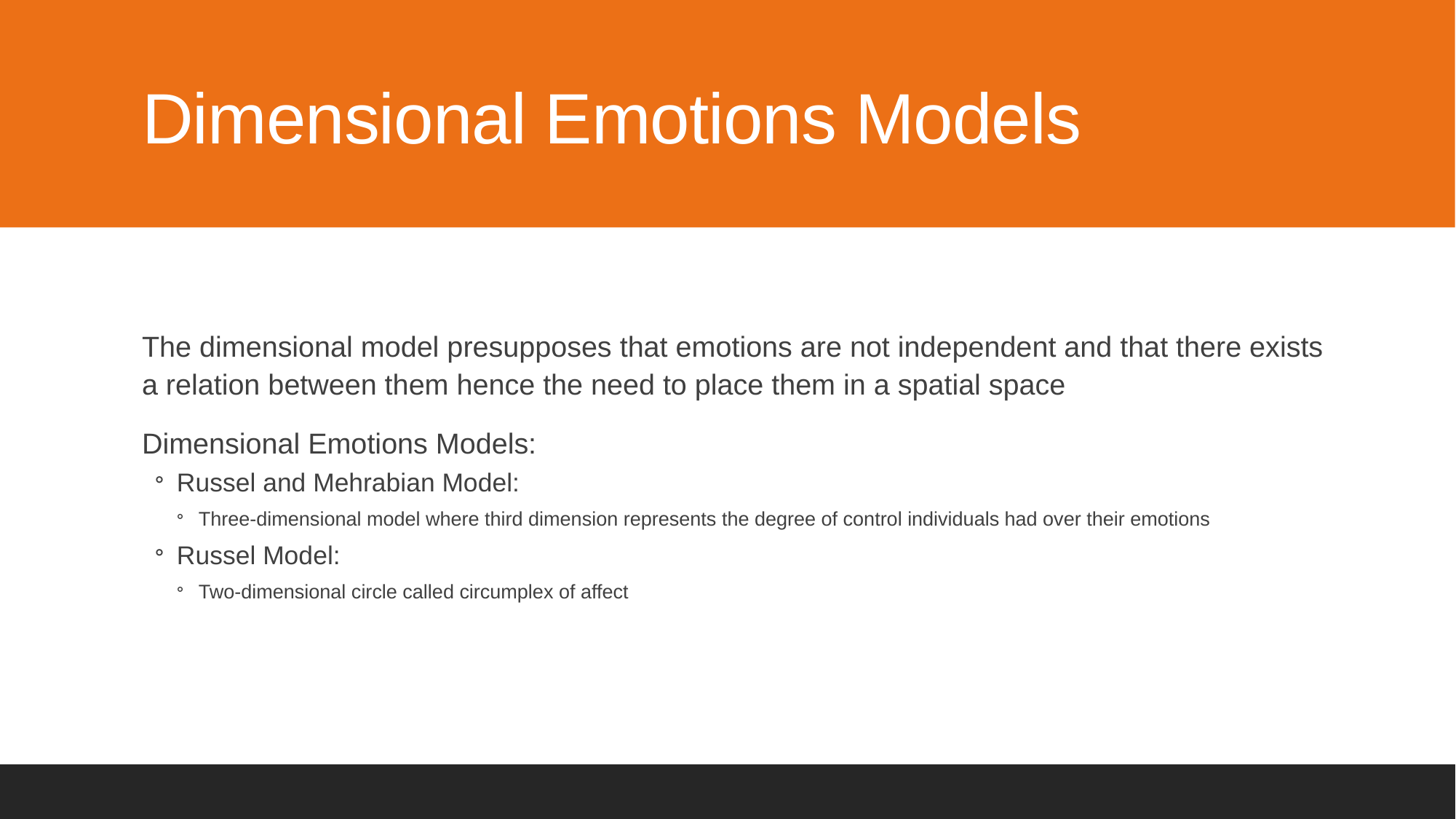

# Dimensional Emotions Models
The dimensional model presupposes that emotions are not independent and that there exists a relation between them hence the need to place them in a spatial space
Dimensional Emotions Models:
Russel and Mehrabian Model:
Three-dimensional model where third dimension represents the degree of control individuals had over their emotions
Russel Model:
Two-dimensional circle called circumplex of affect